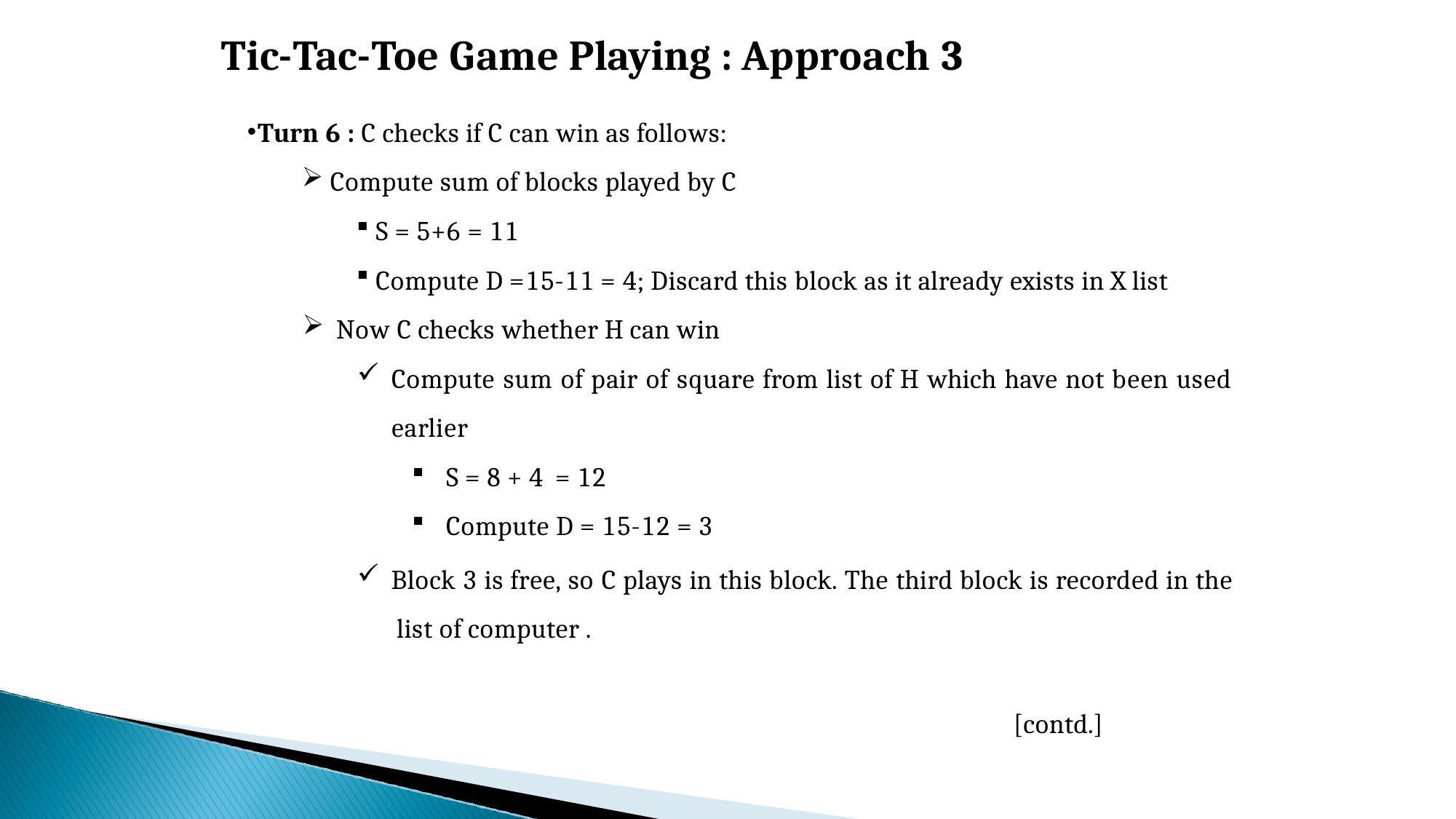

# Tic-Tac-Toe Game Playing : Approach 3
Turn 6 : C checks if C can win as follows:
Compute sum of blocks played by C
S = 5+6 = 11
Compute D =15-11 = 4; Discard this block as it already exists in X list
Now C checks whether H can win
Compute sum of pair of square from list of H which have not been used
earlier
S = 8 + 4 = 12
Compute D = 15-12 = 3
Block 3 is free, so C plays in this block. The third block is recorded in the  list of computer .

[contd.]
66